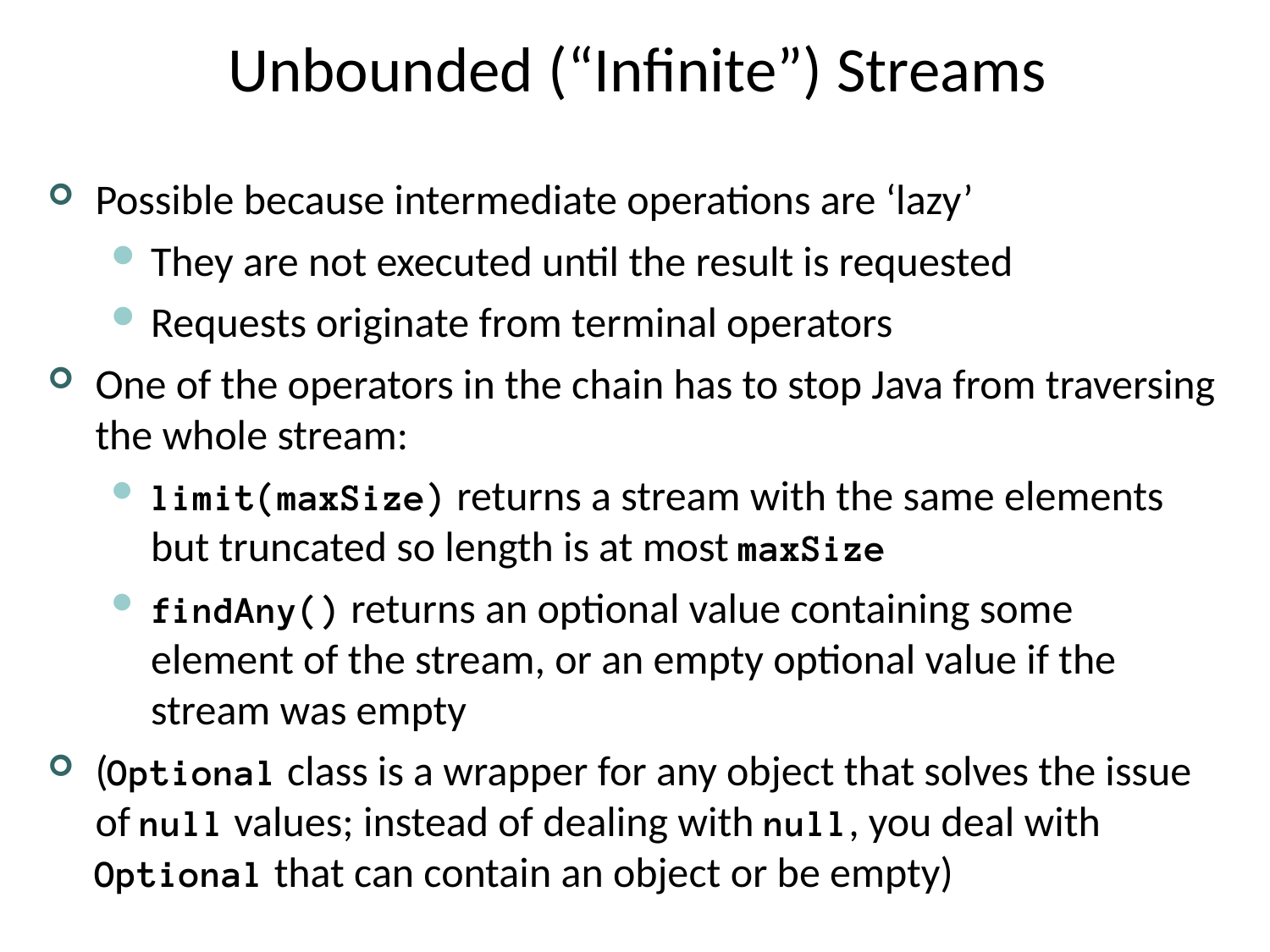

# Unbounded (“Infinite”) Streams
Possible because intermediate operations are ‘lazy’
They are not executed until the result is requested
Requests originate from terminal operators
One of the operators in the chain has to stop Java from traversing the whole stream:
limit(maxSize) returns a stream with the same elements but truncated so length is at most maxSize
findAny() returns an optional value containing some element of the stream, or an empty optional value if the stream was empty
(Optional class is a wrapper for any object that solves the issue of null values; instead of dealing with null, you deal with Optional that can contain an object or be empty)